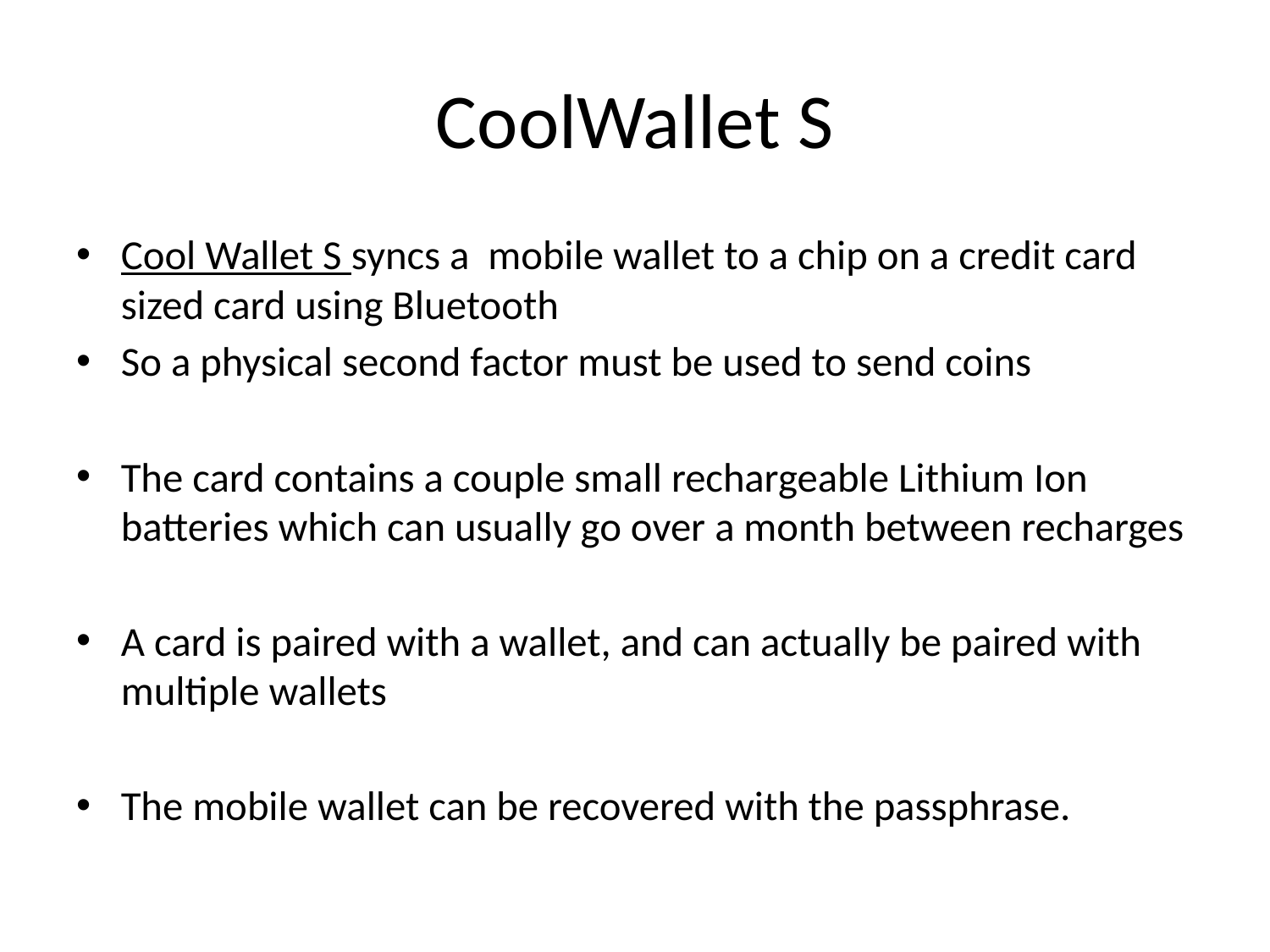

# CoolWallet S
Cool Wallet S syncs a  mobile wallet to a chip on a credit card sized card using Bluetooth
So a physical second factor must be used to send coins

The card contains a couple small rechargeable Lithium Ion batteries which can usually go over a month between recharges

A card is paired with a wallet, and can actually be paired with multiple wallets

The mobile wallet can be recovered with the passphrase.